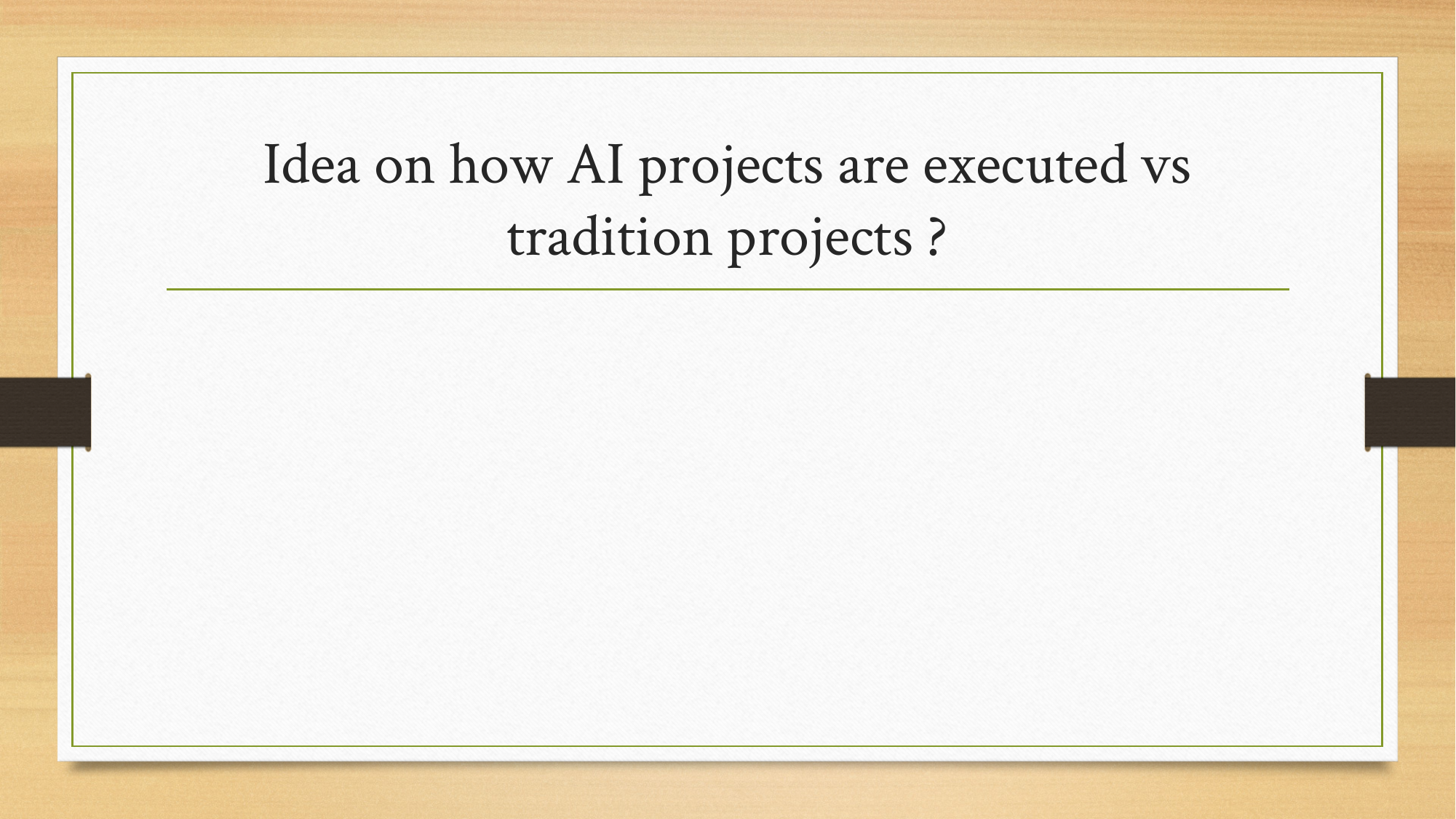

# Idea on how AI projects are executed vs tradition projects ?